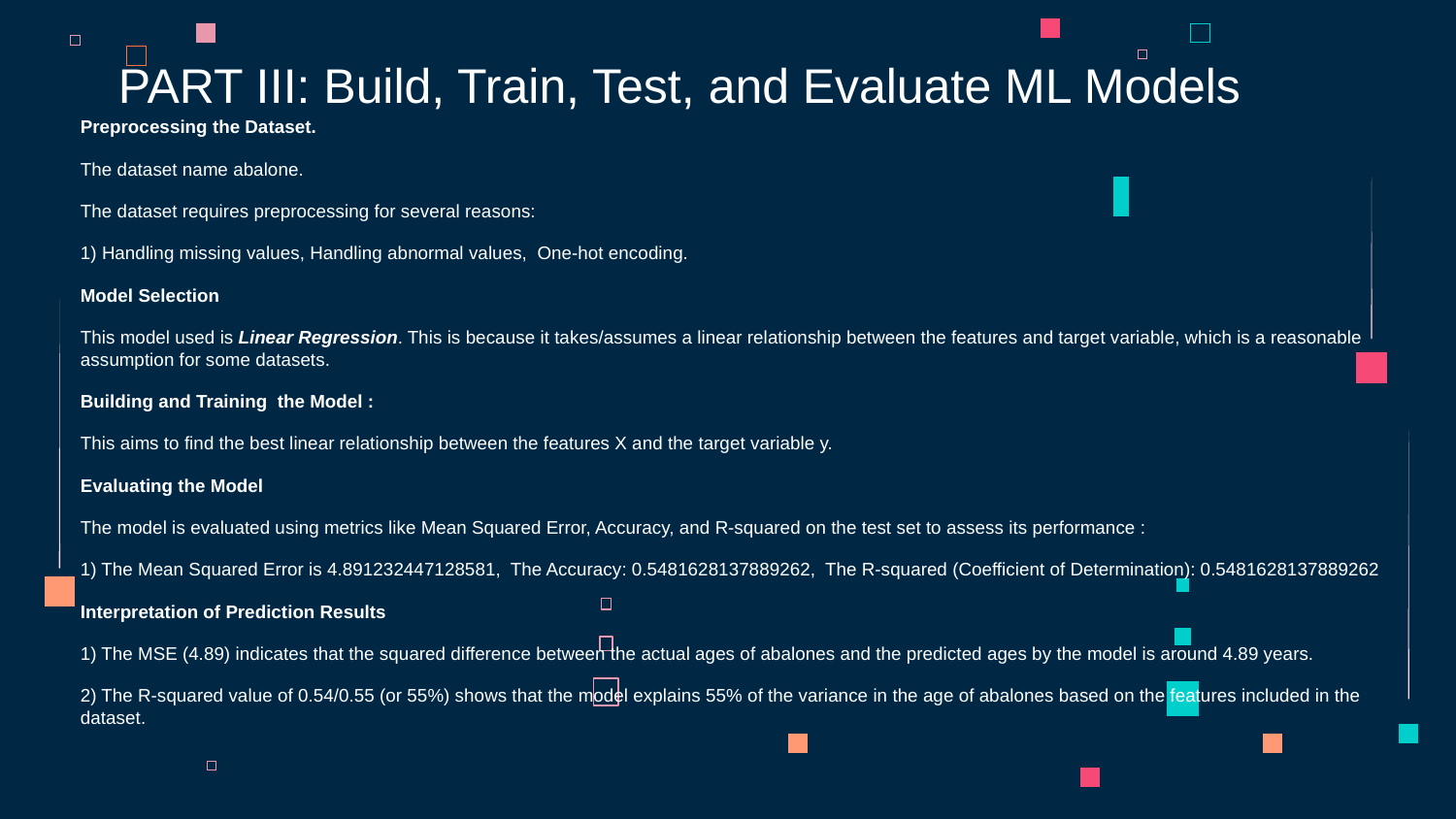

# PART III: Build, Train, Test, and Evaluate ML Models
Preprocessing the Dataset.
The dataset name abalone.
The dataset requires preprocessing for several reasons:
1) Handling missing values, Handling abnormal values,  One-hot encoding.
Model Selection
This model used is Linear Regression. This is because it takes/assumes a linear relationship between the features and target variable, which is a reasonable assumption for some datasets.
Building and Training  the Model :
This aims to find the best linear relationship between the features X and the target variable y.
Evaluating the Model
The model is evaluated using metrics like Mean Squared Error, Accuracy, and R-squared on the test set to assess its performance :
1) The Mean Squared Error is 4.891232447128581,  The Accuracy: 0.5481628137889262,  The R-squared (Coefficient of Determination): 0.5481628137889262
Interpretation of Prediction Results
1) The MSE (4.89) indicates that the squared difference between the actual ages of abalones and the predicted ages by the model is around 4.89 years.
2) The R-squared value of 0.54/0.55 (or 55%) shows that the model explains 55% of the variance in the age of abalones based on the features included in the dataset.